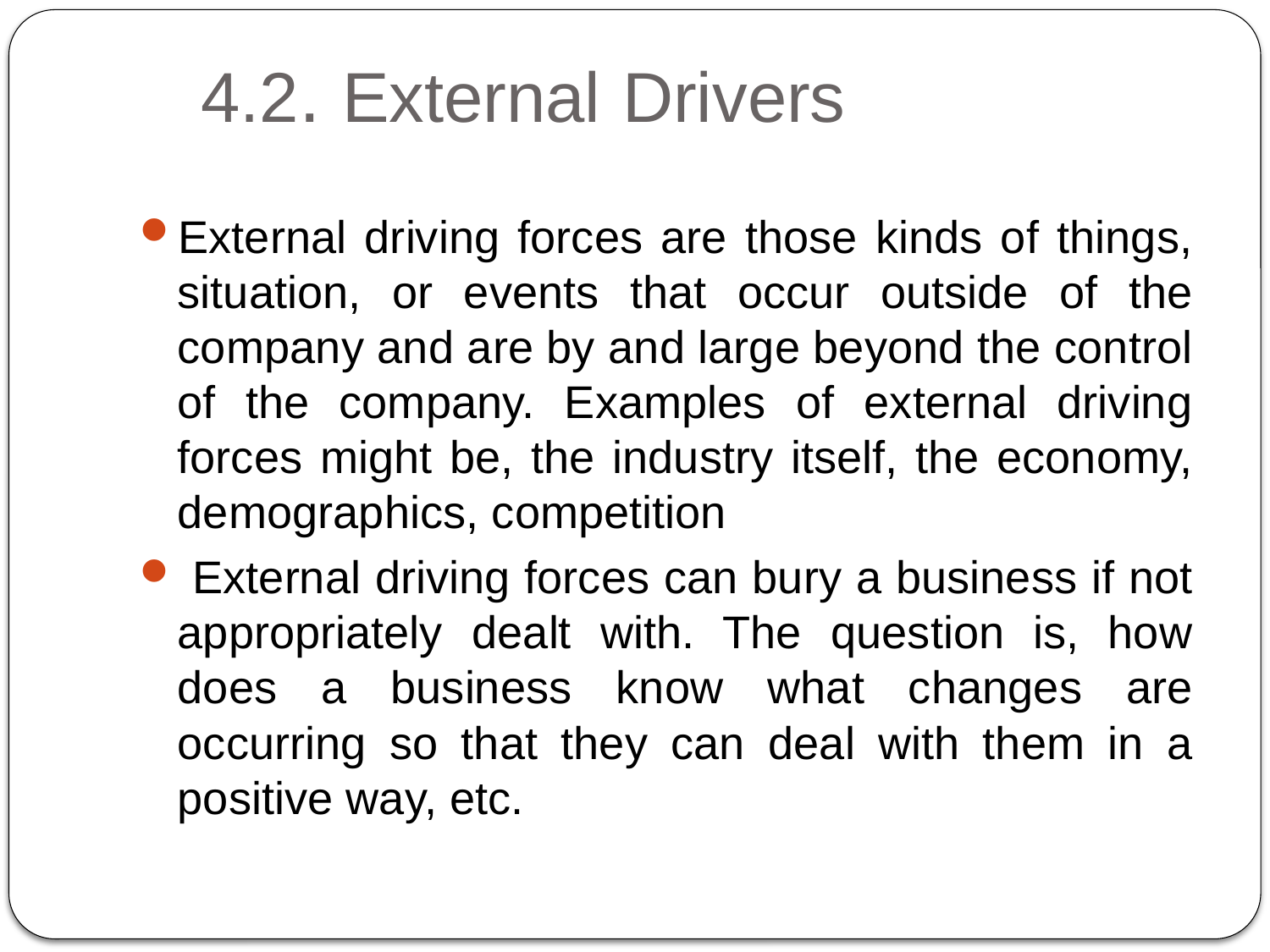

# 4.2. External Drivers
External driving forces are those kinds of things, situation, or events that occur outside of the company and are by and large beyond the control of the company. Examples of external driving forces might be, the industry itself, the economy, demographics, competition
 External driving forces can bury a business if not appropriately dealt with. The question is, how does a business know what changes are occurring so that they can deal with them in a positive way, etc.